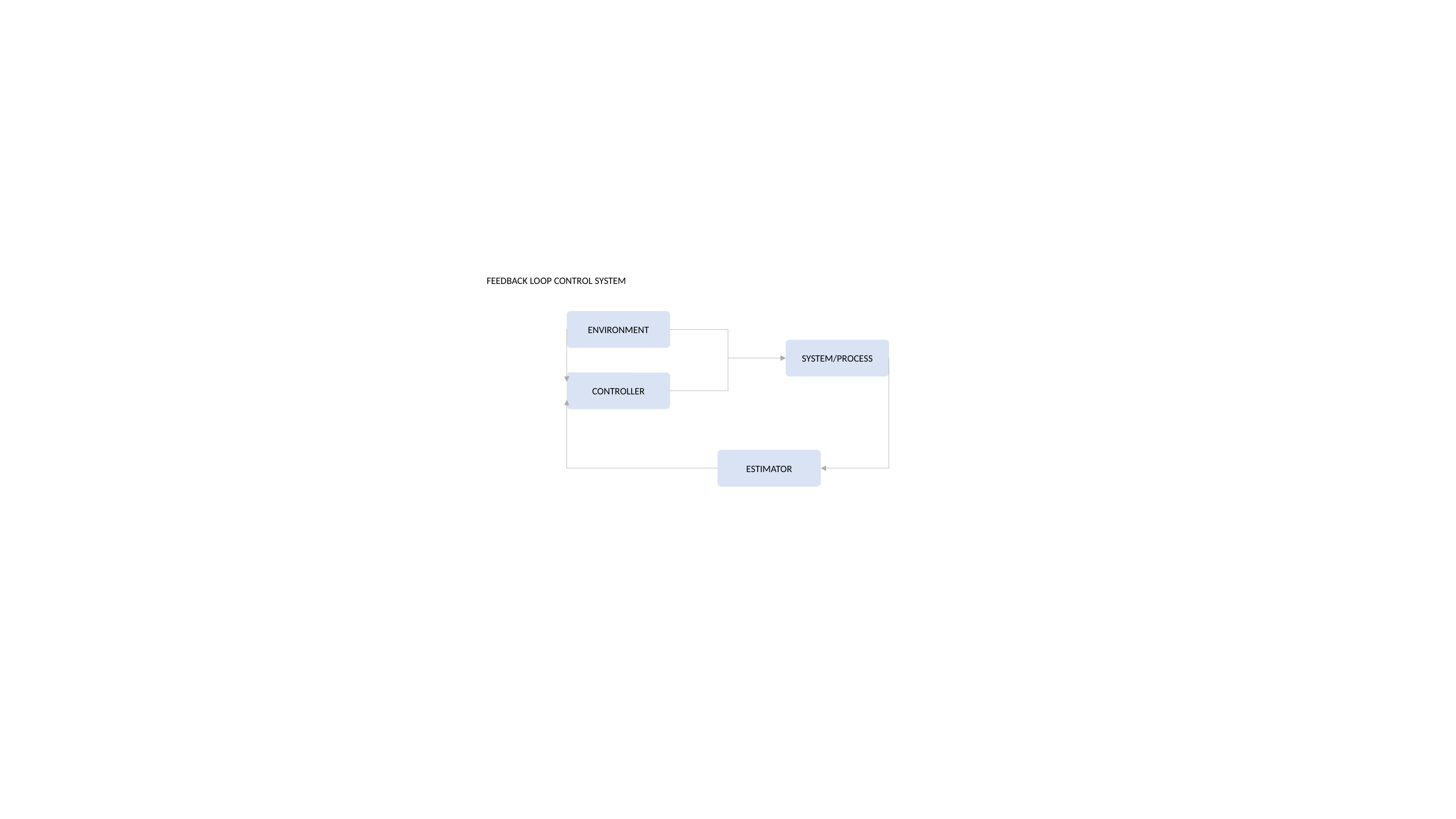

FEEDBACK LOOP CONTROL SYSTEM
ENVIRONMENT
SYSTEM/PROCESS
CONTROLLER

ESTIMATOR